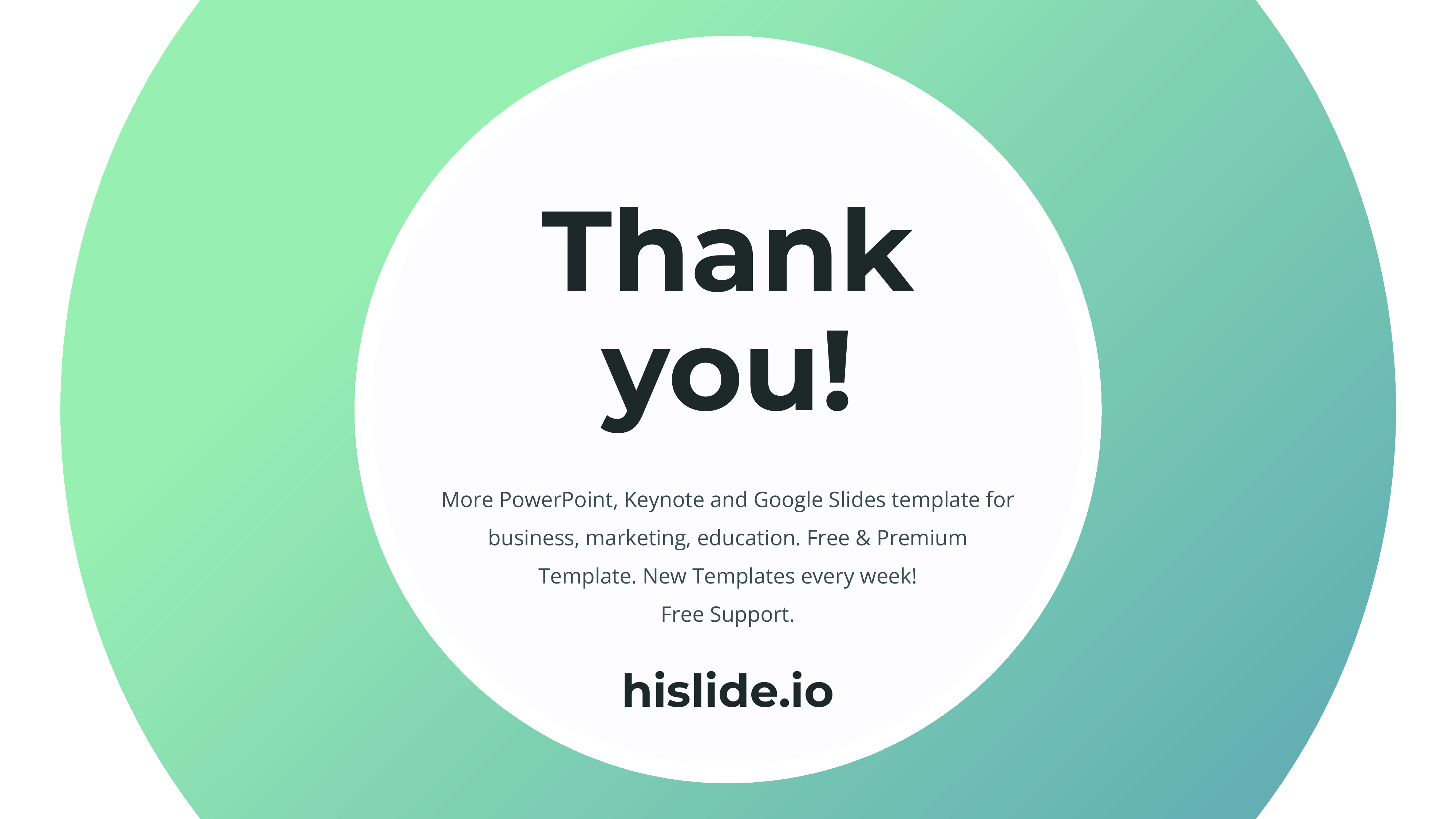

Thank you!
More PowerPoint, Keynote and Google Slides template for business, marketing, education. Free & Premium Template. New Templates every week!
Free Support.
hislide.io